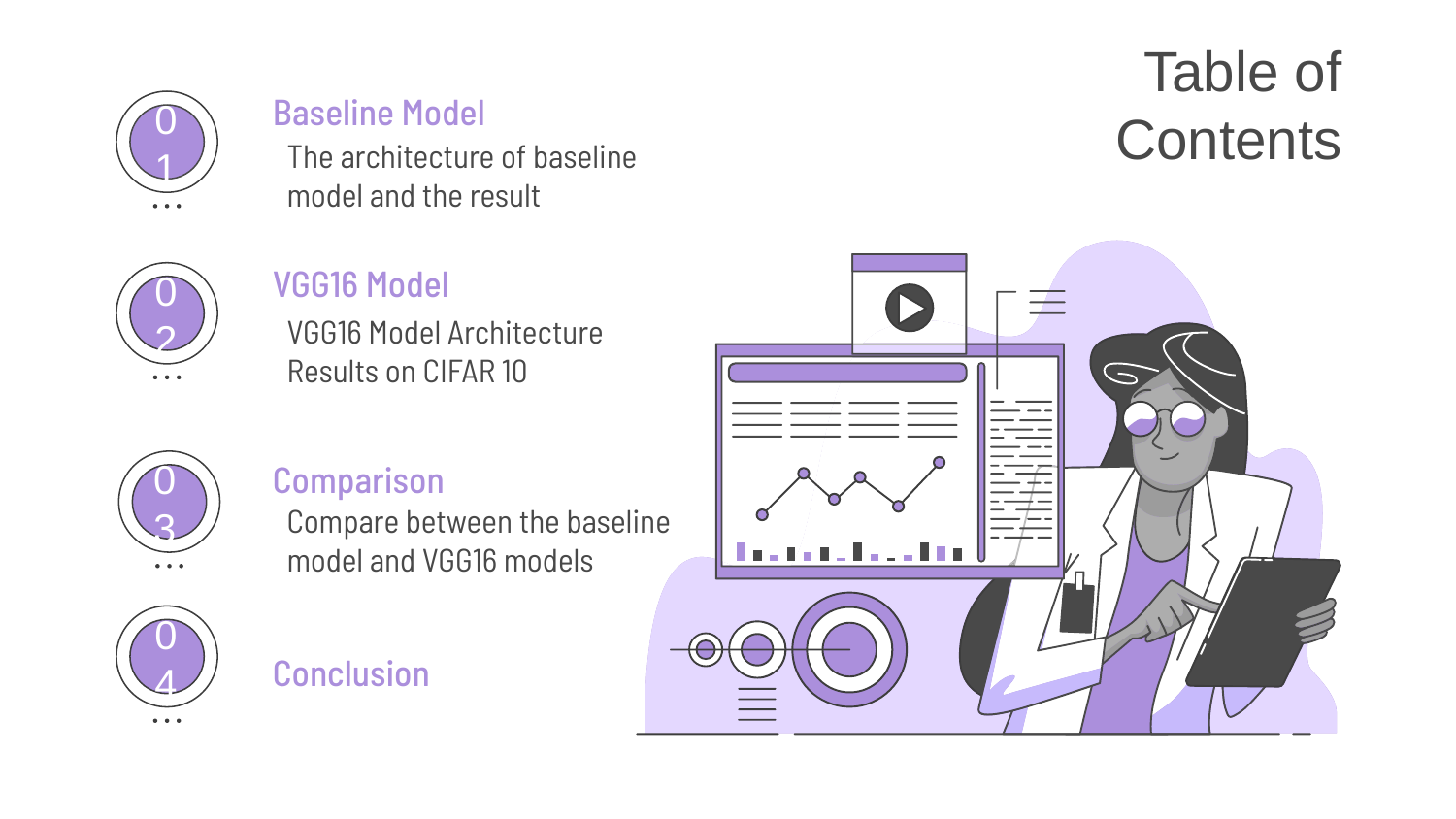

# Table of Contents
Baseline Model

01
The architecture of baseline model and the result
VGG16 Model

02
VGG16 Model Architecture
Results on CIFAR 10

Comparison

03
Compare between the baseline model and VGG16 models

Conclusion
04